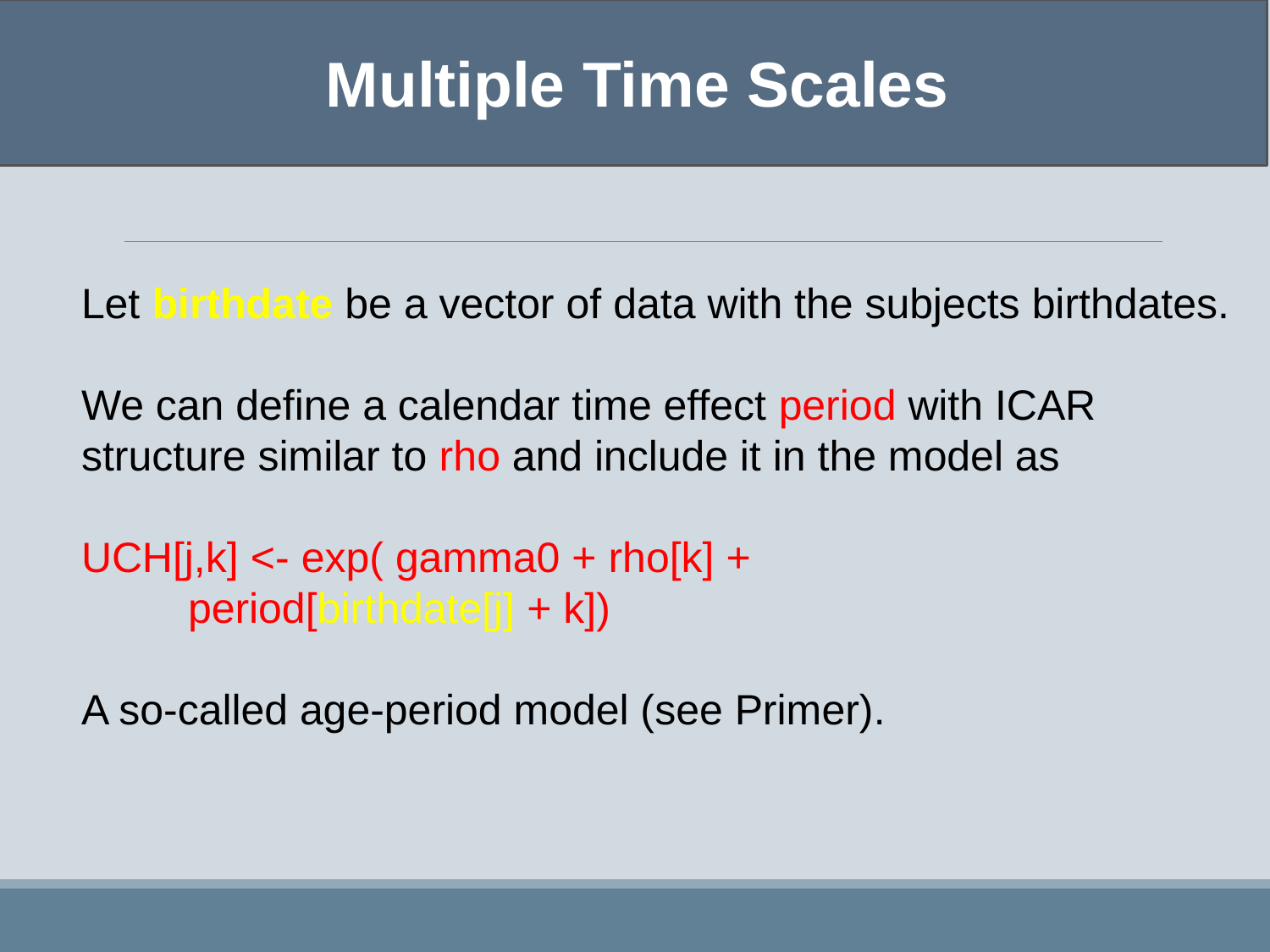

Multiple Time Scales

Let birthdate be a vector of data with the subjects birthdates.

We can define a calendar time effect period with ICAR structure similar to rho and include it in the model as

UCH[j,k] <- exp( gamma0 + rho[k] +
         period[birthdate[j] + k])

A so-called age-period model (see Primer).